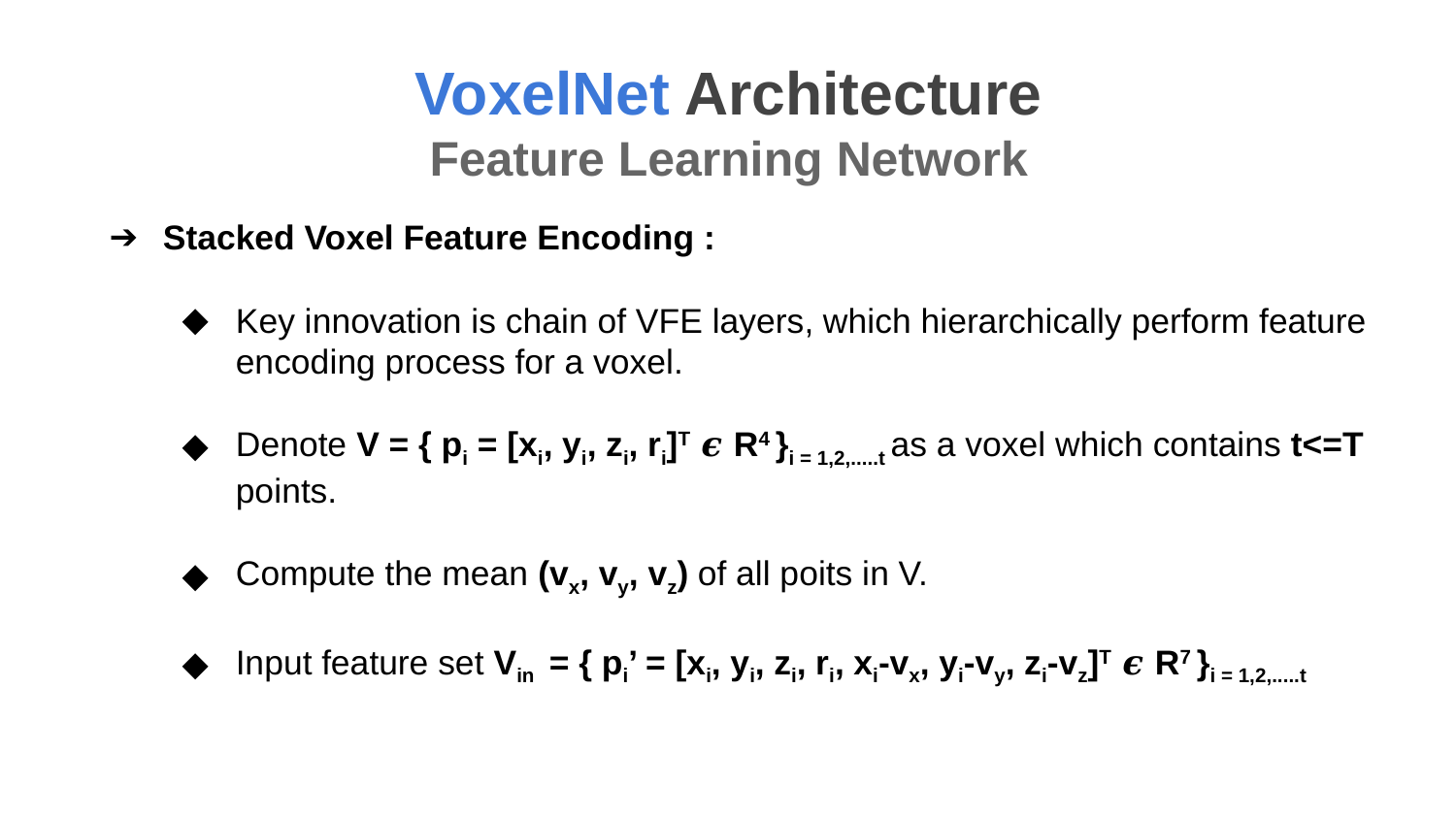

VoxelNet Architecture
Feature Learning Network
Stacked Voxel Feature Encoding :

Key innovation is chain of VFE layers, which hierarchically perform feature encoding process for a voxel.

Denote V = { pi = [xi, yi, zi, ri]T 𝝐 R4 }i = 1,2,.....t as a voxel which contains t<=T points.

Compute the mean (vx, vy, vz) of all poits in V.

Input feature set Vin  = { pi’ = [xi, yi, zi, ri, xi-vx, yi-vy, zi-vz]T 𝝐 R7 }i = 1,2,.....t